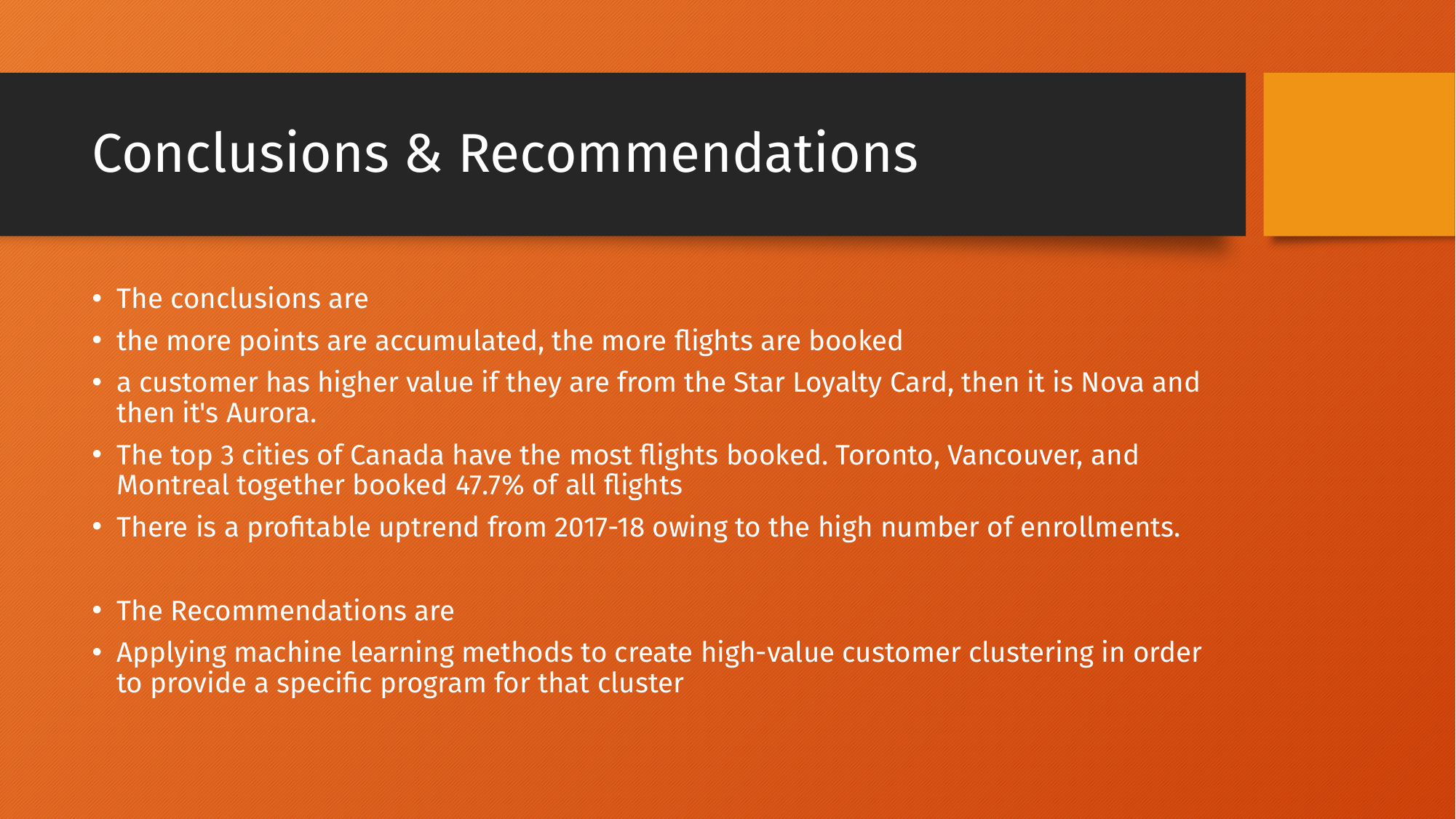

# Conclusions & Recommendations
The conclusions are
the more points are accumulated, the more flights are booked
a customer has higher value if they are from the Star Loyalty Card, then it is Nova and then it's Aurora.
The top 3 cities of Canada have the most flights booked. Toronto, Vancouver, and Montreal together booked 47.7% of all flights
There is a profitable uptrend from 2017-18 owing to the high number of enrollments.

The Recommendations are
Applying machine learning methods to create high-value customer clustering in order to provide a specific program for that cluster